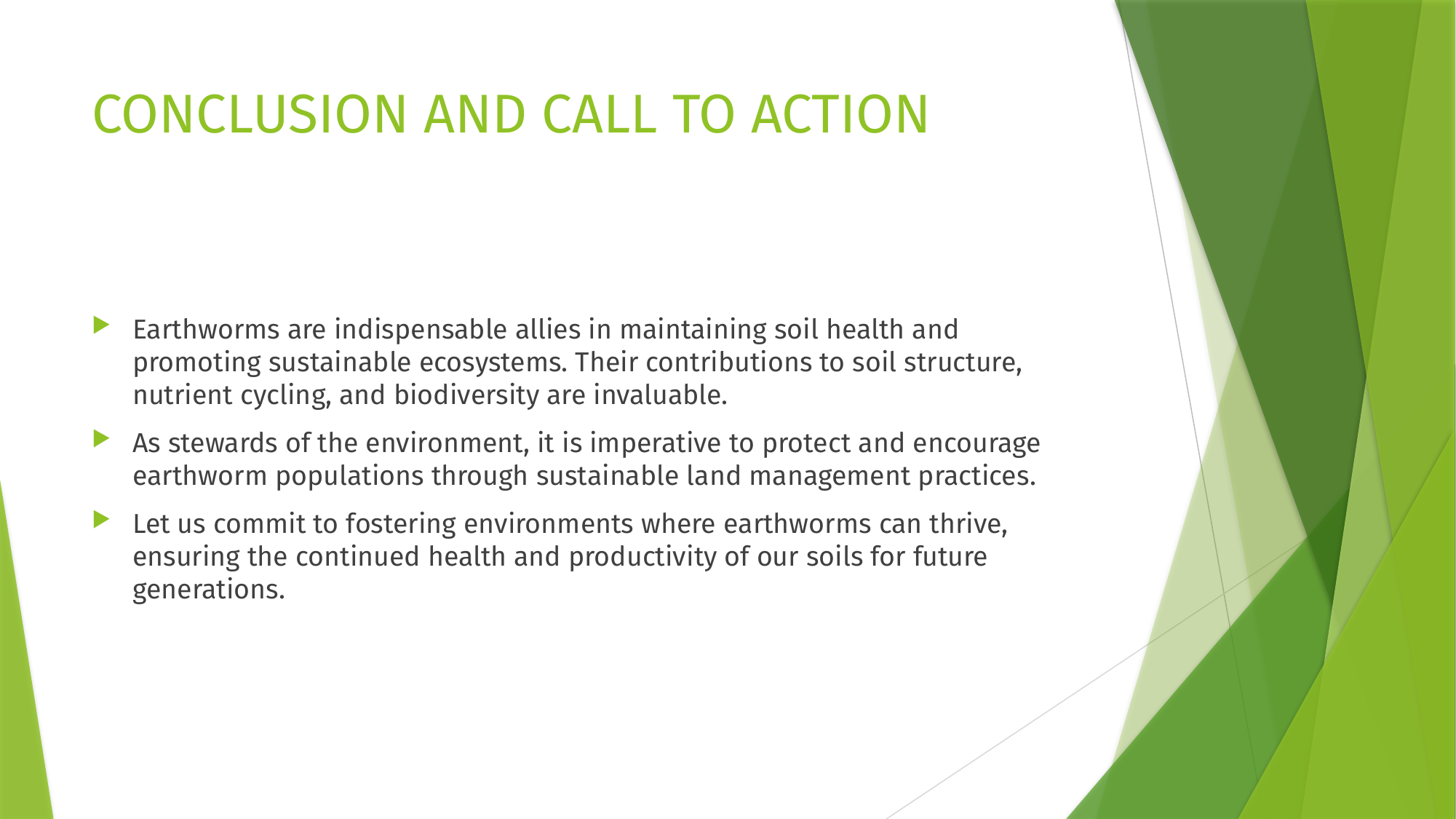

# CONCLUSION AND CALL TO ACTION

Earthworms are indispensable allies in maintaining soil health and promoting sustainable ecosystems. Their contributions to soil structure, nutrient cycling, and biodiversity are invaluable.
As stewards of the environment, it is imperative to protect and encourage earthworm populations through sustainable land management practices.
Let us commit to fostering environments where earthworms can thrive, ensuring the continued health and productivity of our soils for future generations.